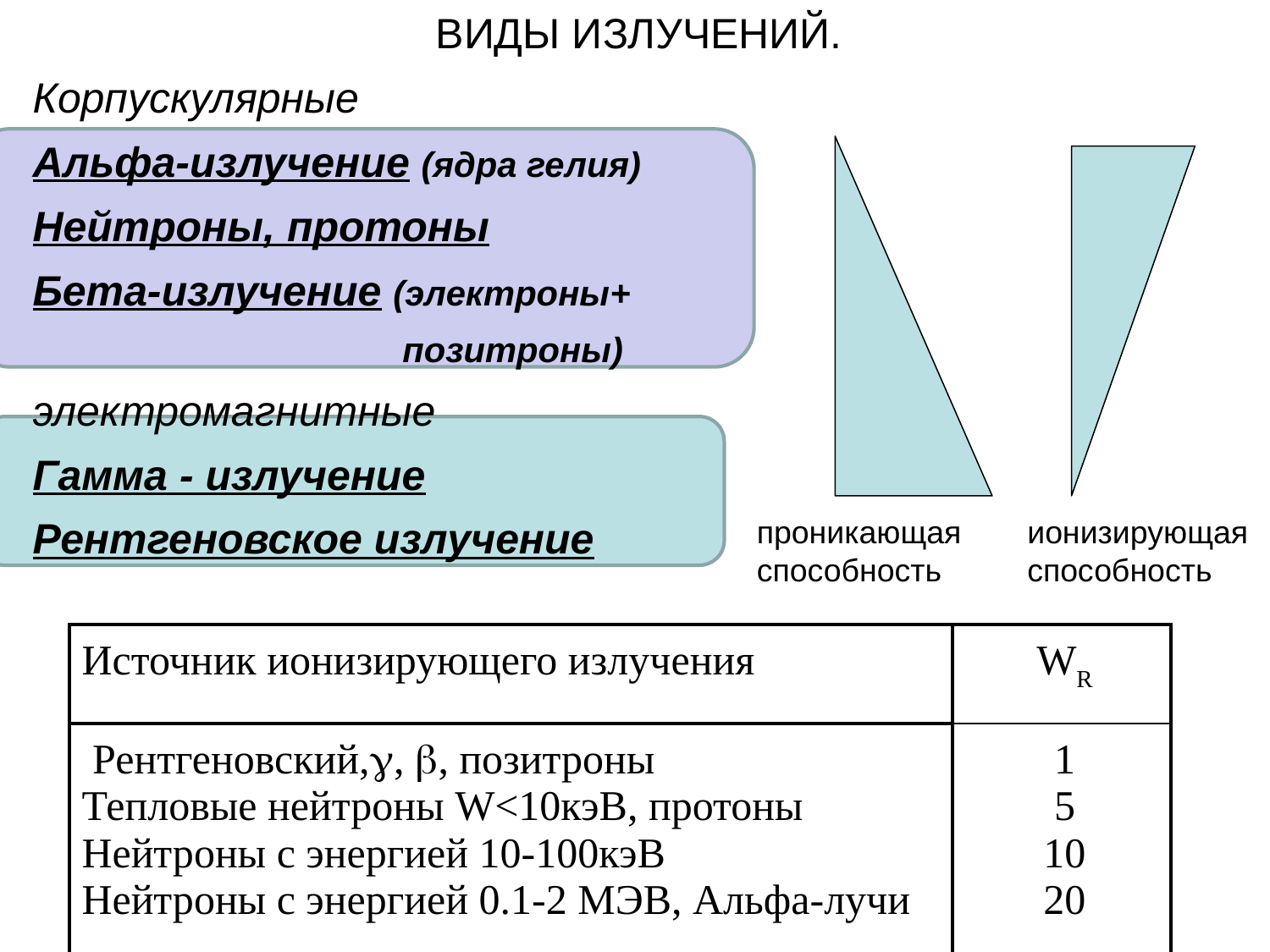

ВИДЫ ИЗЛУЧЕНИЙ.
Корпускулярные
Альфа-излучение (ядра гелия)
Нейтроны, протоны
Бета-излучение (электроны+
                                      позитроны)
электромагнитные
Гамма - излучение
Рентгеновское излучение

проникающая
способность
ионизирующая
способность
| Источник ионизирующего излучения | WR |
| --- | --- |
| Рентгеновский,γ, β, позитроны Тепловые нейтроны W<10кэВ, протоны Нейтроны с энергией 10-100кэВ Нейтроны с энергией 0.1-2 МЭВ, Альфа-лучи | 1 5 10 20 |